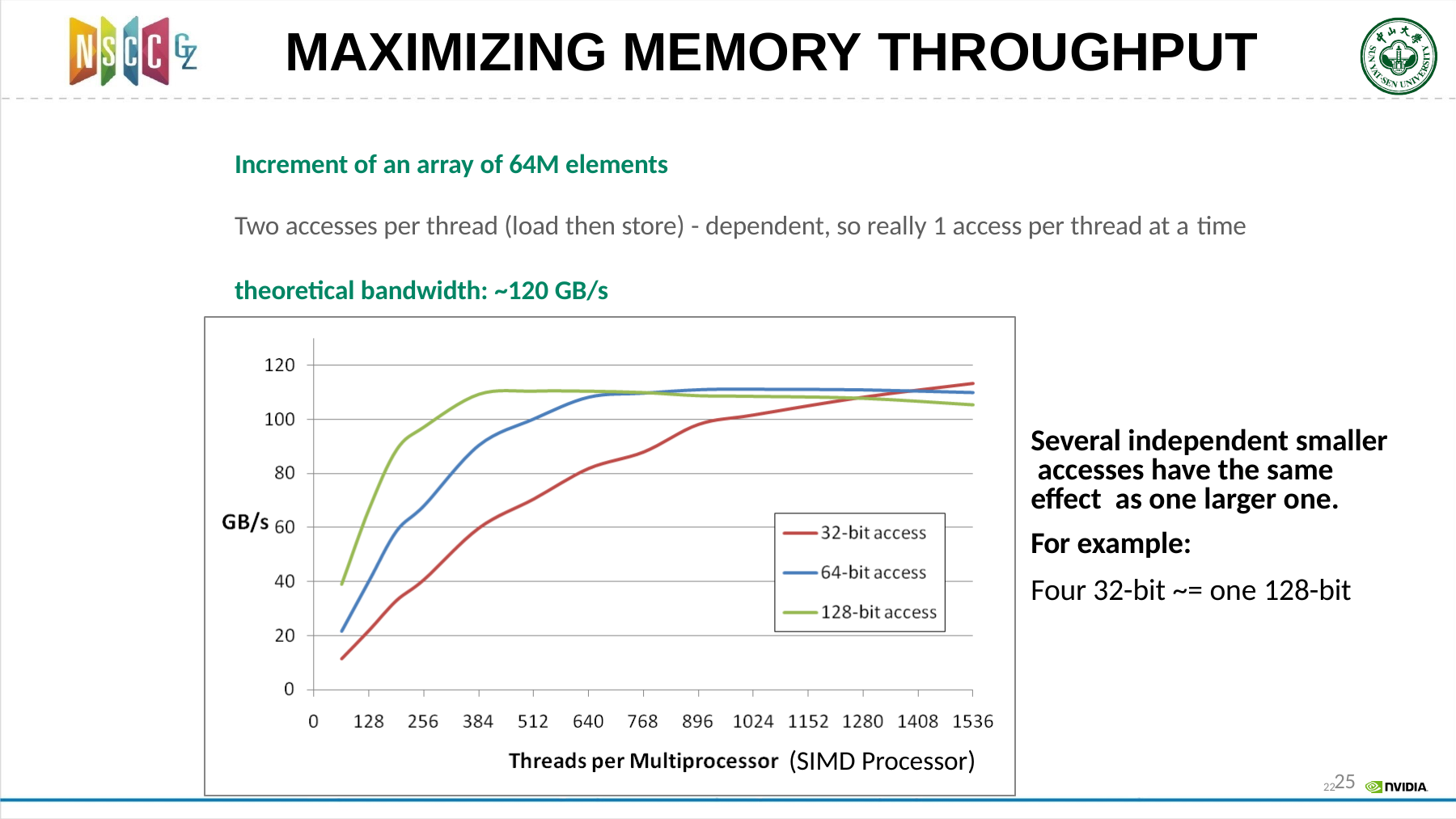

# MAXIMIZING MEMORY THROUGHPUT
Increment of an array of 64M elements

Two accesses per thread (load then store) - dependent, so really 1 access per thread at a time

theoretical bandwidth: ~120 GB/s

Several independent smaller  accesses have the same effect  as one larger one.
For example:
Four 32-bit ~= one 128-bit
(SIMD Processor)
25
22